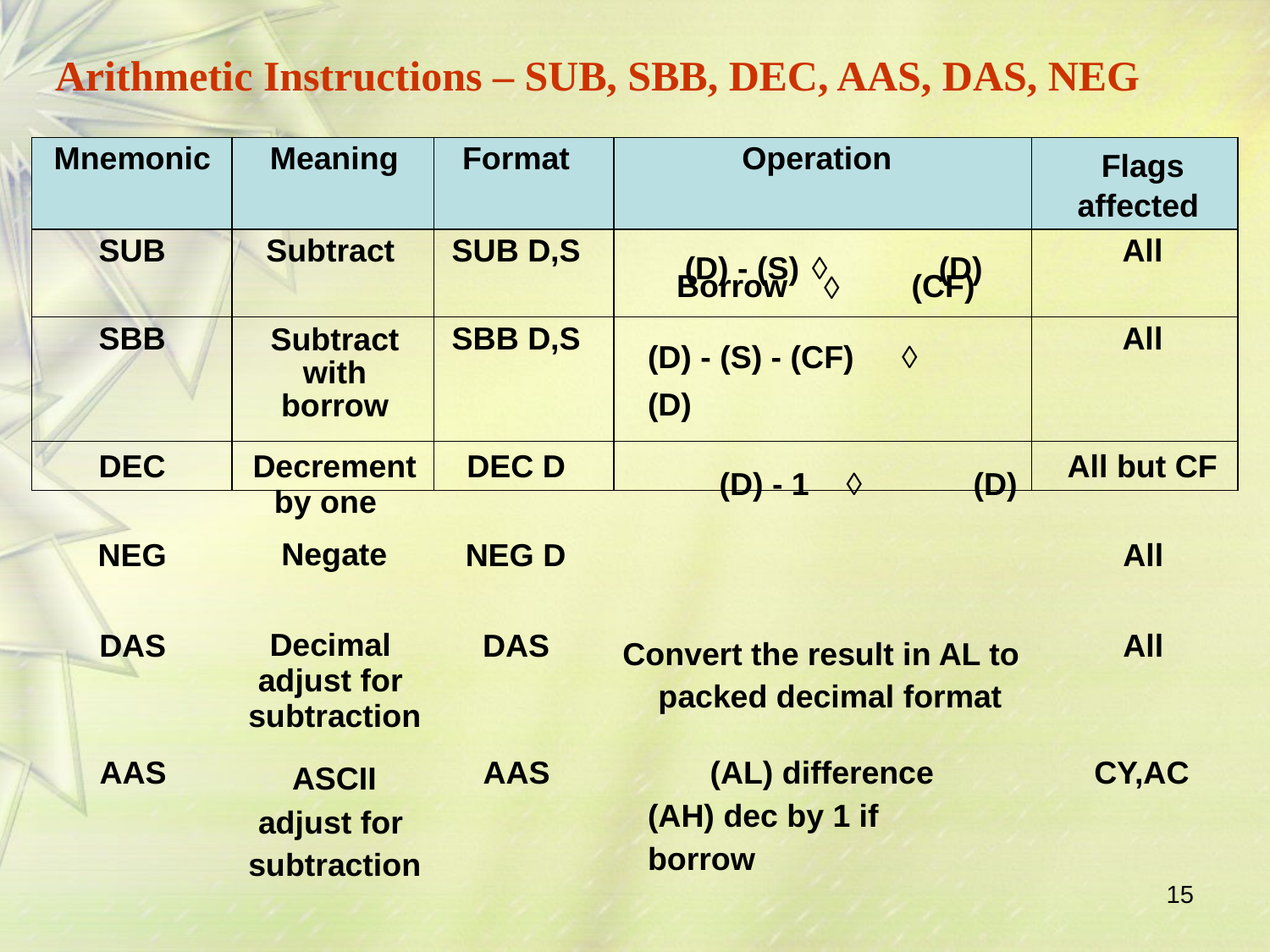

# Arithmetic Instructions – SUB, SBB, DEC, AAS, DAS, NEG
| Mnemonic | Meaning | Format | Operation | Flags affected |
| --- | --- | --- | --- | --- |
| SUB | Subtract | SUB D,S | (D) - (S) ◊ (D) | All |
| SBB | Subtract with borrow | SBB D,S | (D) - (S) - (CF) ◊ (D) | All |
| DEC | Decrement | DEC D | (D) - 1 ◊ (D) | All but CF |
Borrow
(CF)
by one  Negate
NEG
NEG D
All
DAS
Decimal  adjust for  subtraction
ASCII
adjust for  subtraction
DAS
Convert the result in AL to  packed decimal format
All
(AL) difference  (AH) dec by 1 if borrow
AAS
AAS
CY,AC
15